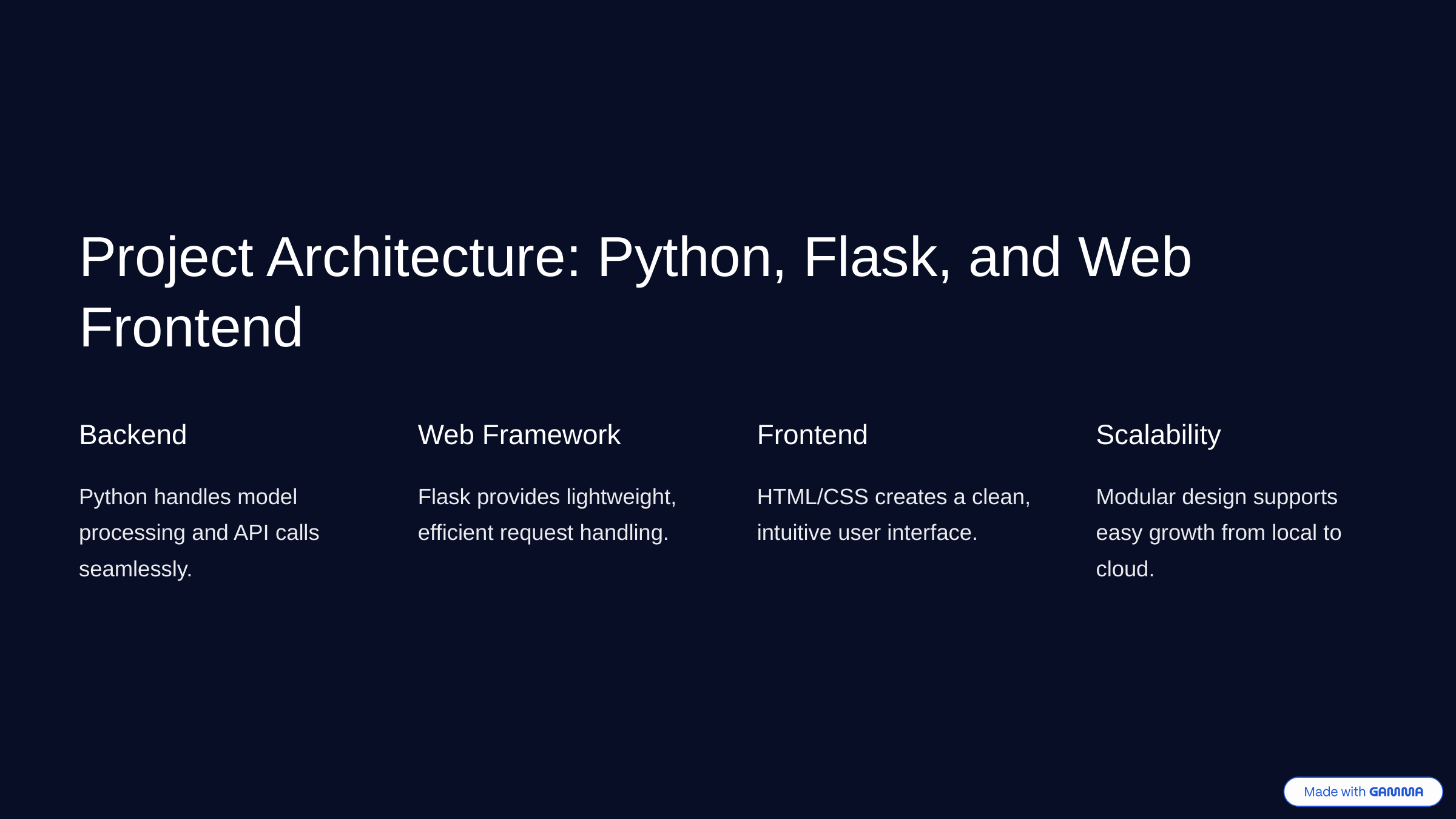

Project Architecture: Python, Flask, and Web Frontend
Backend
Web Framework
Frontend
Scalability
Python handles model processing and API calls seamlessly.
Flask provides lightweight, efficient request handling.
HTML/CSS creates a clean, intuitive user interface.
Modular design supports easy growth from local to cloud.